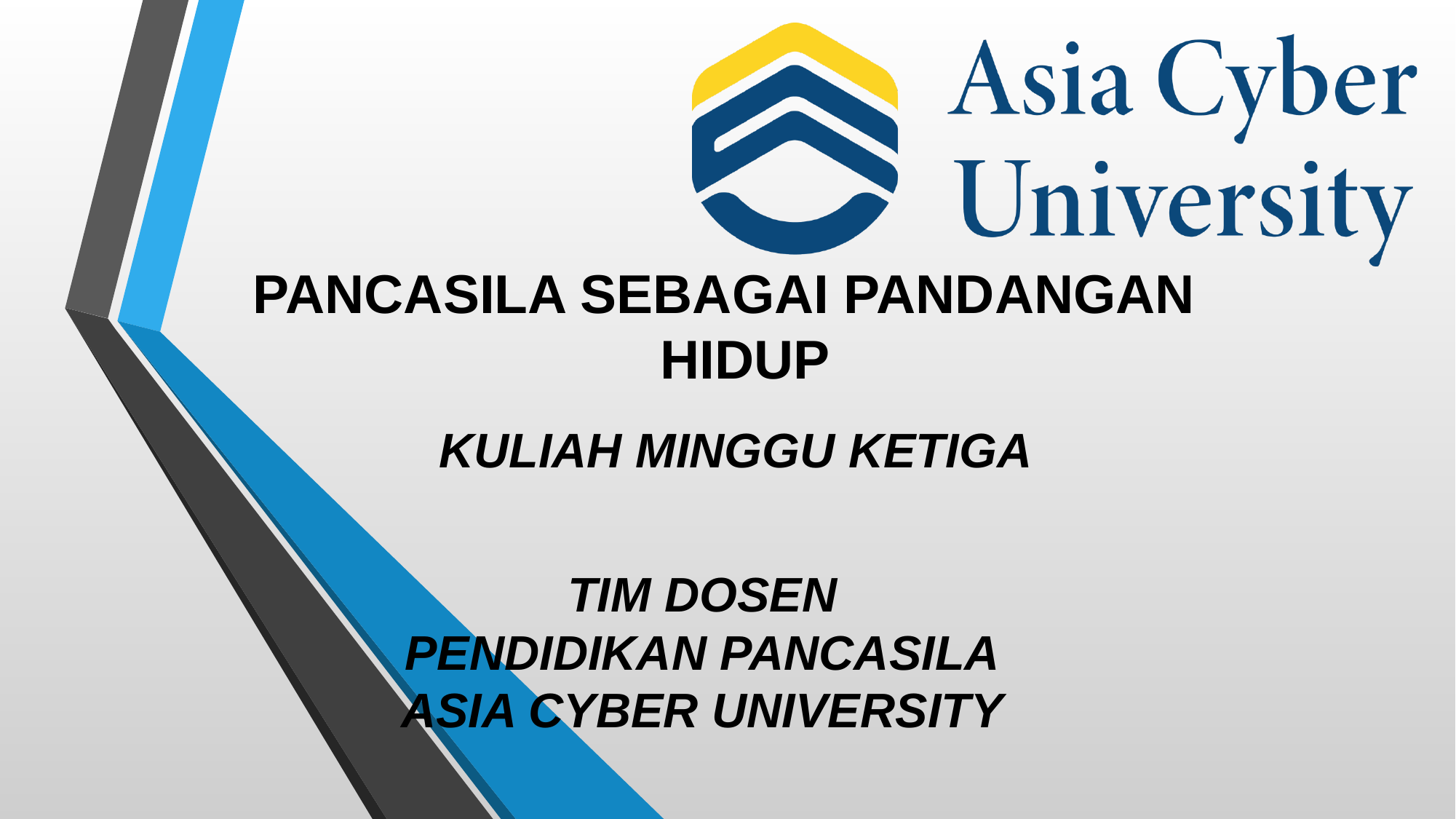

PANCASILA SEBAGAI PANDANGAN HIDUP
KULIAH MINGGU KETIGA
TIM DOSEN
PENDIDIKAN PANCASILA
ASIA CYBER UNIVERSITY